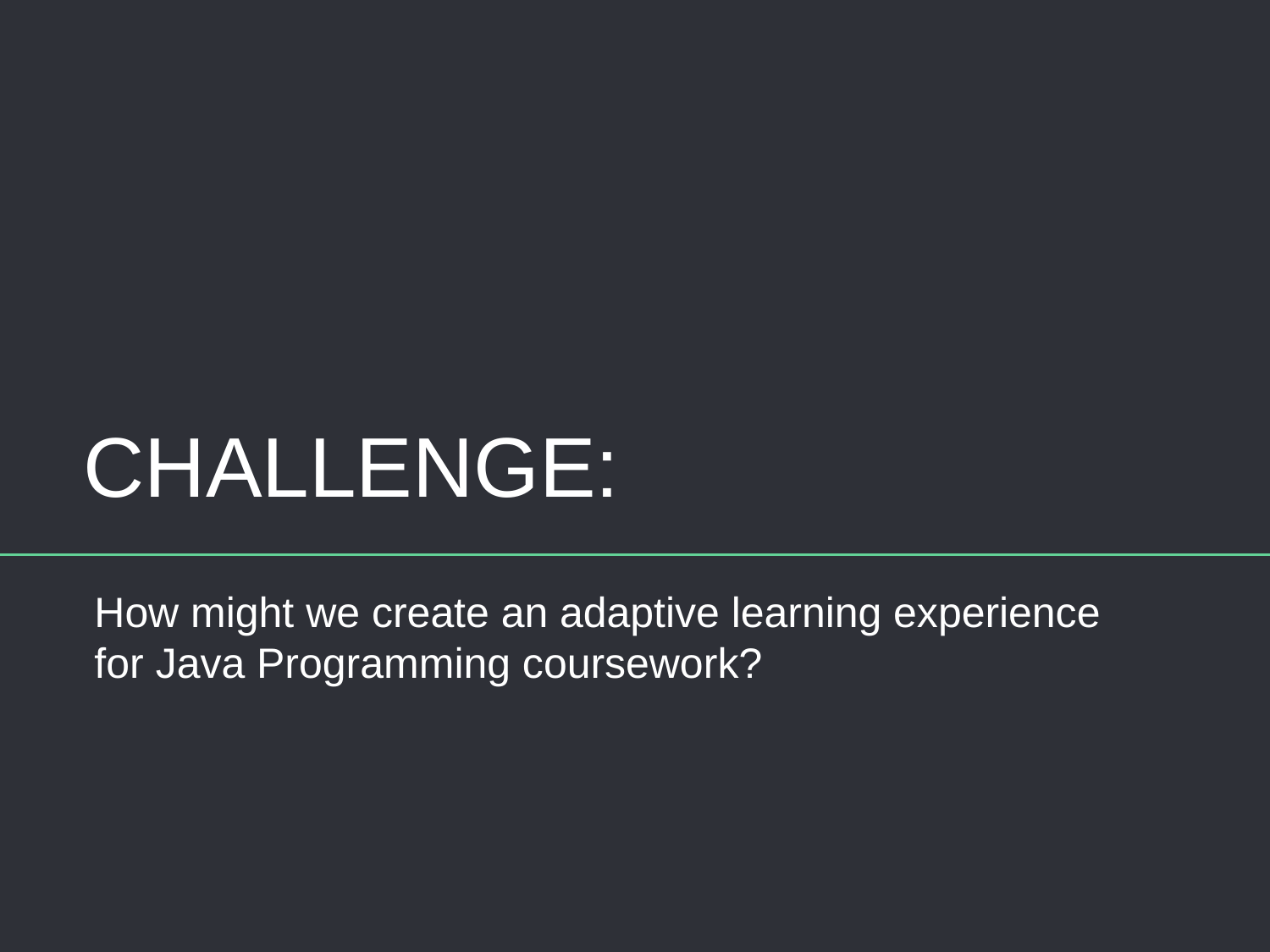

# CHALLENGE:
How might we create an adaptive learning experience for Java Programming coursework?
2